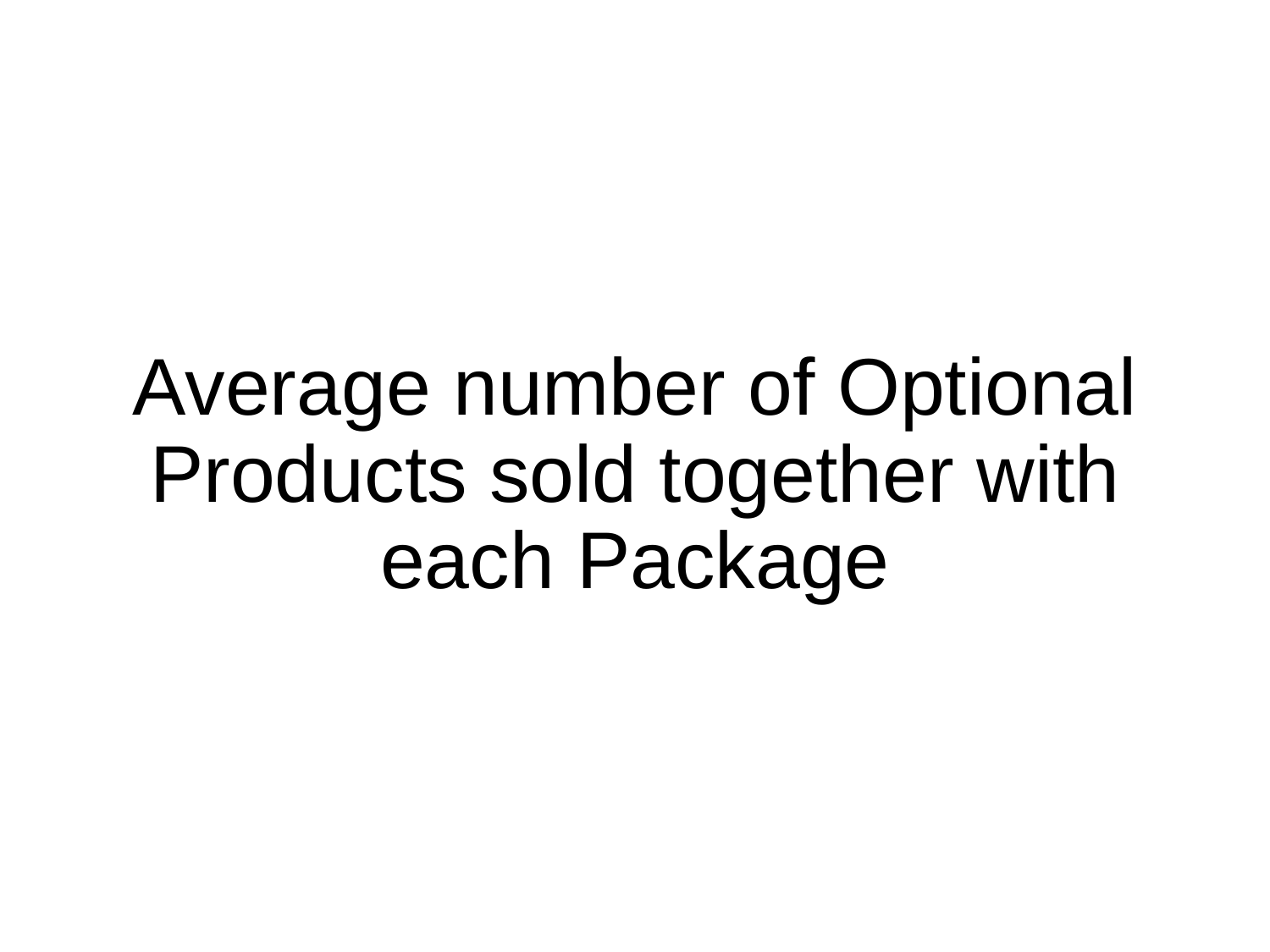

# Average number of Optional Products sold together with each Package